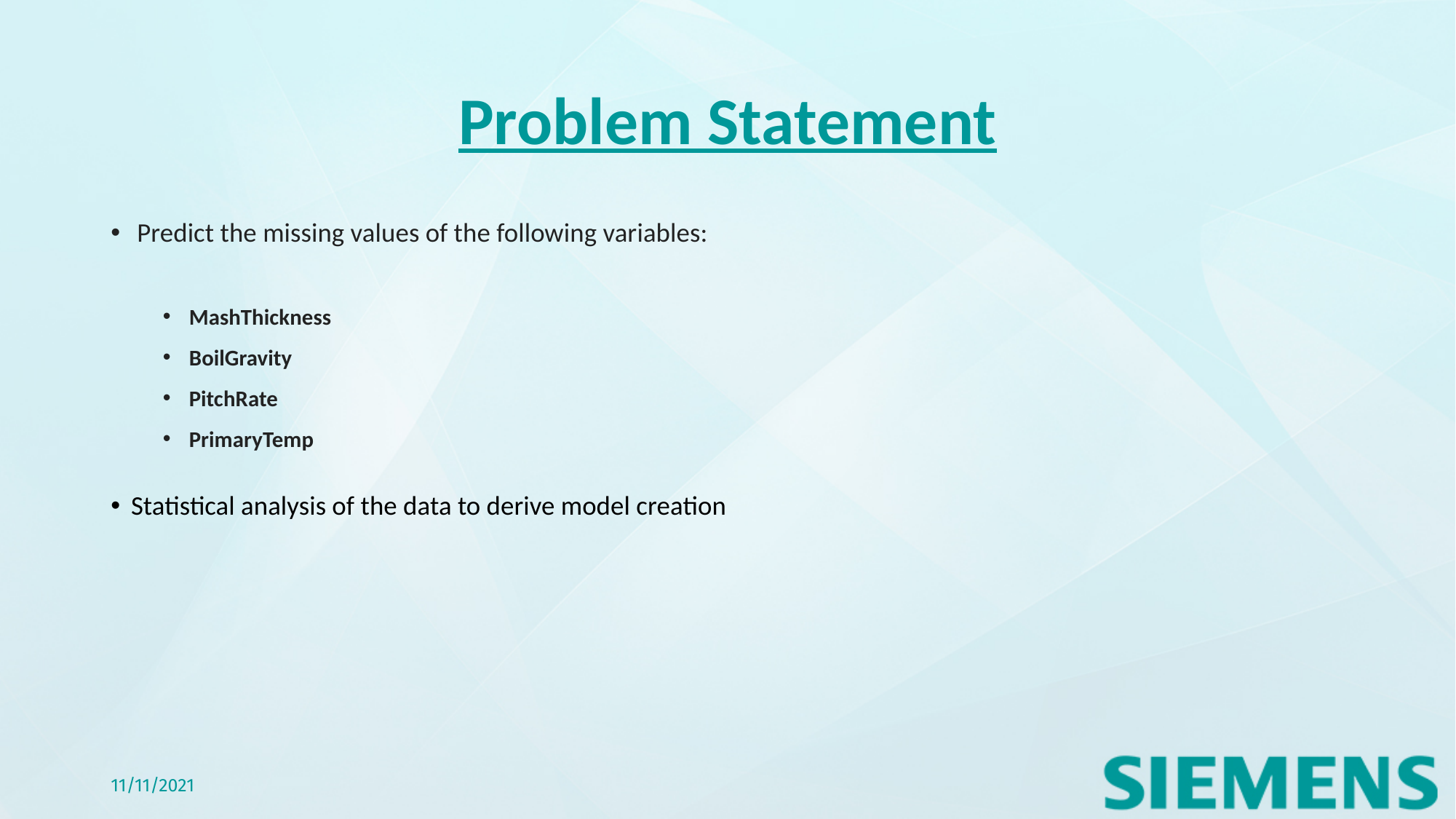

# Problem Statement
Predict the missing values of the following variables:

MashThickness
BoilGravity
PitchRate
PrimaryTemp

Statistical analysis of the data to derive model creation
11/11/2021